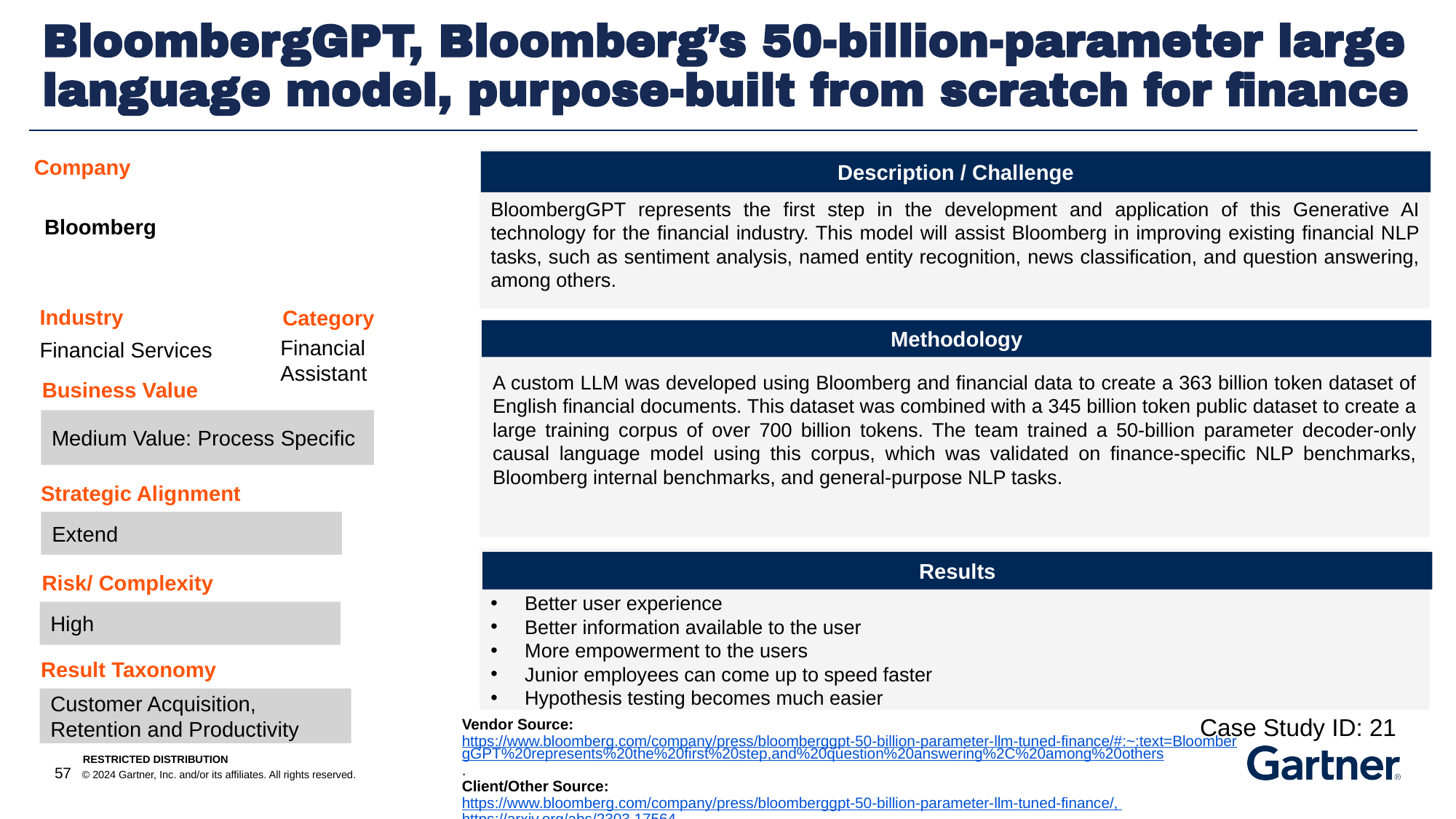

BloombergGPT, Bloomberg’s 50-billion-parameter large language model, purpose-built from scratch for finance
Company

Description / Challenge
BloombergGPT represents the first step in the development and application of this Generative AI technology for the financial industry. This model will assist Bloomberg in improving existing financial NLP tasks, such as sentiment analysis, named entity recognition, news classification, and question answering, among others.
Bloomberg
Industry
Category

Methodology
Financial Assistant
Financial Services
A custom LLM was developed using Bloomberg and financial data to create a 363 billion token dataset of English financial documents. This dataset was combined with a 345 billion token public dataset to create a large training corpus of over 700 billion tokens. The team trained a 50-billion parameter decoder-only causal language model using this corpus, which was validated on finance-specific NLP benchmarks, Bloomberg internal benchmarks, and general-purpose NLP tasks.
Business Value
Medium Value: Process Specific
Strategic Alignment
Extend

Results
Risk/ Complexity
Better user experience
Better information available to the user
More empowerment to the users
Junior employees can come up to speed faster
Hypothesis testing becomes much easier
High
Result Taxonomy
Customer Acquisition, Retention and Productivity
Case Study ID: 21
Vendor Source: https://www.bloomberg.com/company/press/bloomberggpt-50-billion-parameter-llm-tuned-finance/#:~:text=BloombergGPT%20represents%20the%20first%20step,and%20question%20answering%2C%20among%20others.
Client/Other Source: https://www.bloomberg.com/company/press/bloomberggpt-50-billion-parameter-llm-tuned-finance/, https://arxiv.org/abs/2303.17564
Publish Date: 3/2023